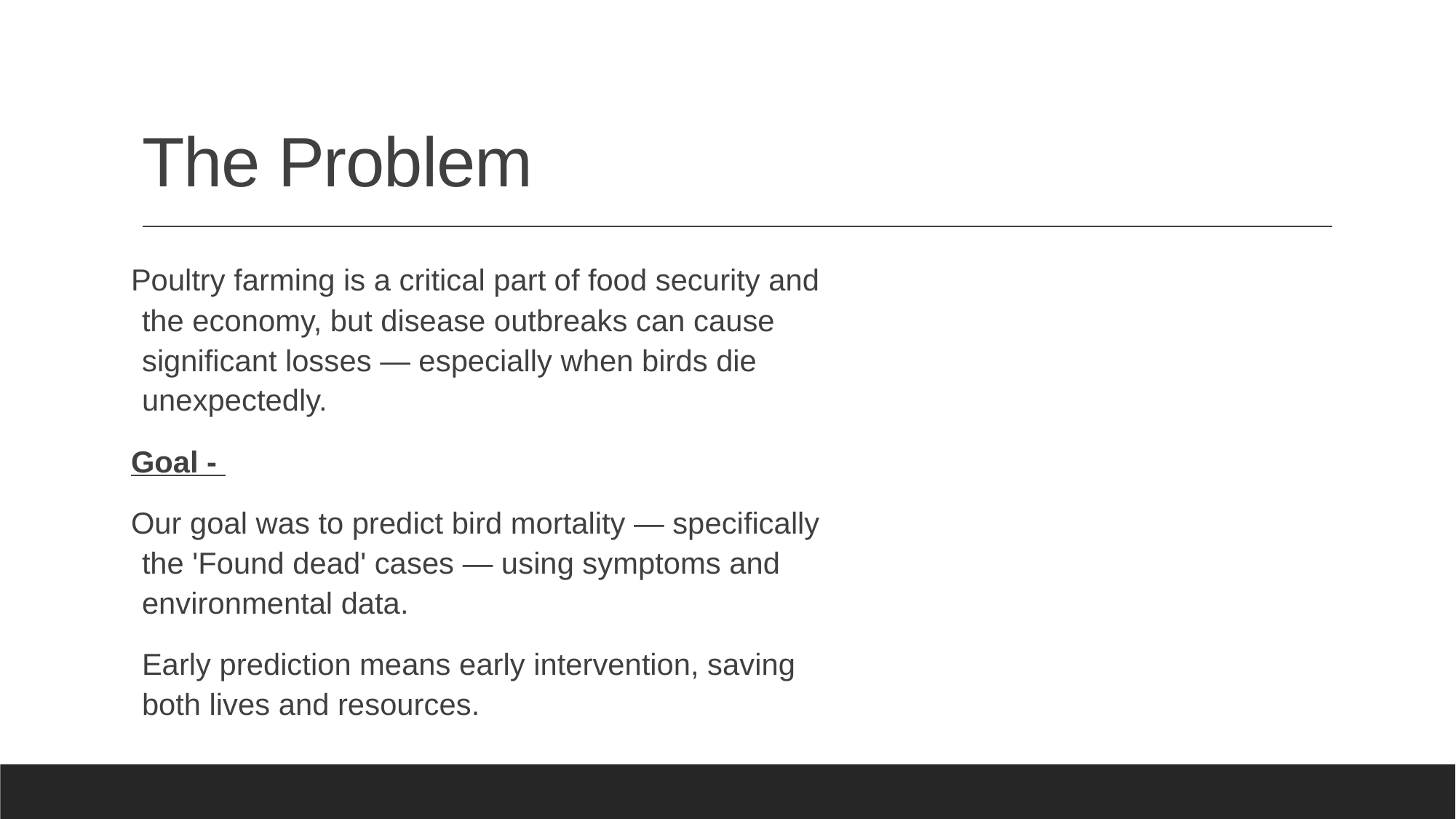

# The Problem
Poultry farming is a critical part of food security and the economy, but disease outbreaks can cause significant losses — especially when birds die unexpectedly.
Goal -
Our goal was to predict bird mortality — specifically the 'Found dead' cases — using symptoms and environmental data.
Early prediction means early intervention, saving both lives and resources.